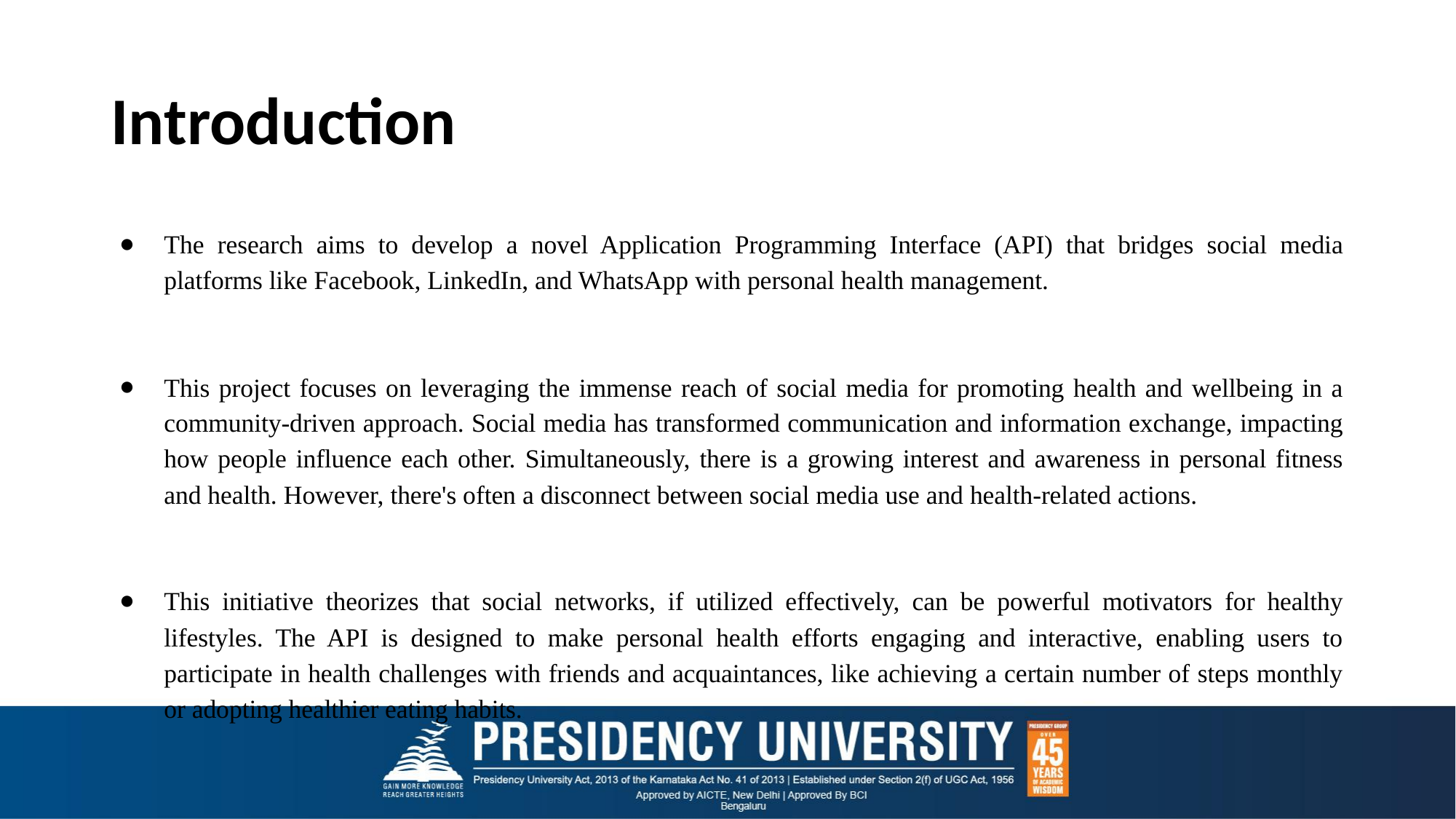

# Introduction
The research aims to develop a novel Application Programming Interface (API) that bridges social media platforms like Facebook, LinkedIn, and WhatsApp with personal health management.

This project focuses on leveraging the immense reach of social media for promoting health and wellbeing in a community-driven approach. Social media has transformed communication and information exchange, impacting how people influence each other. Simultaneously, there is a growing interest and awareness in personal fitness and health. However, there's often a disconnect between social media use and health-related actions.

This initiative theorizes that social networks, if utilized effectively, can be powerful motivators for healthy lifestyles. The API is designed to make personal health efforts engaging and interactive, enabling users to participate in health challenges with friends and acquaintances, like achieving a certain number of steps monthly or adopting healthier eating habits.